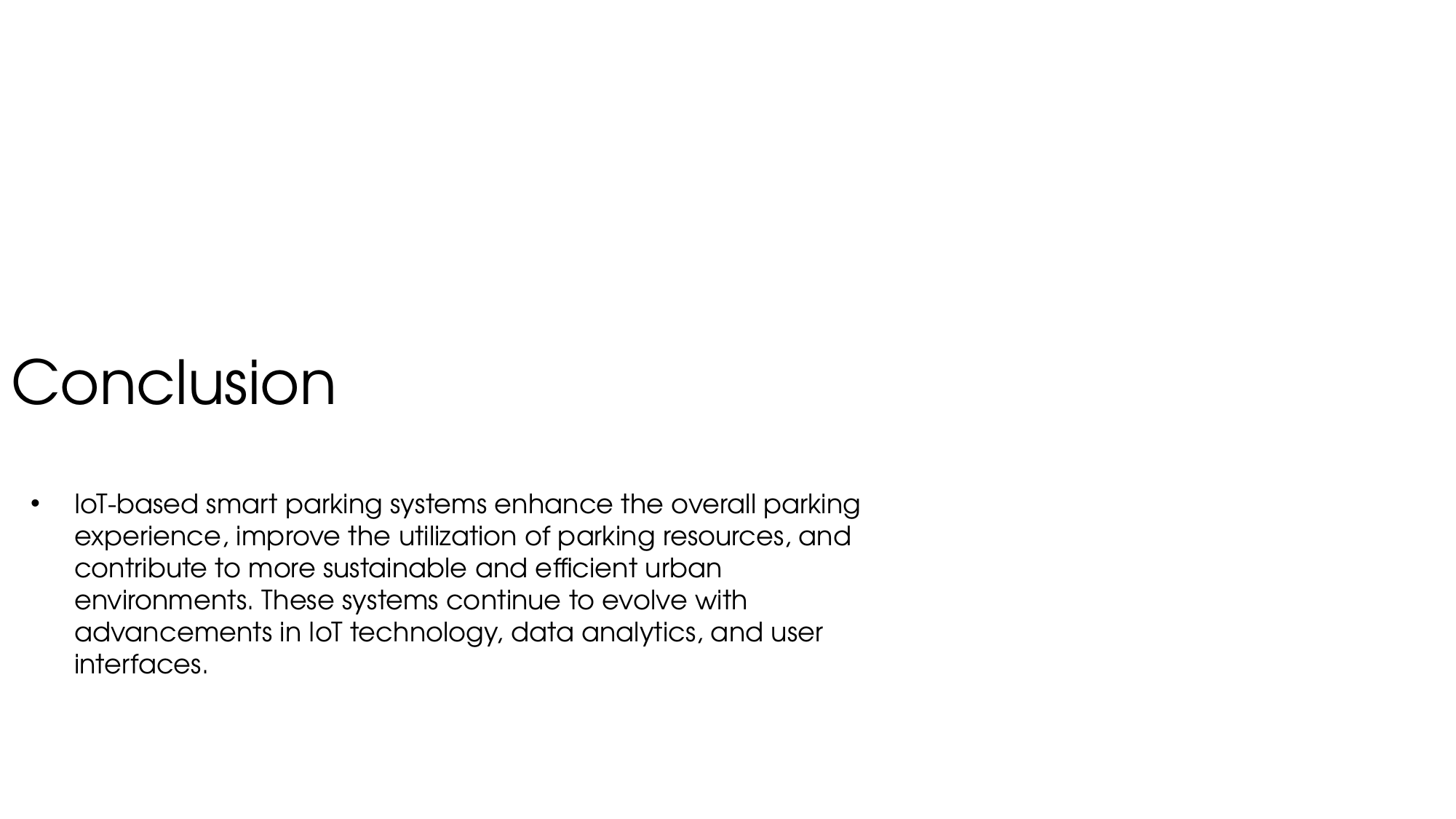

Conclusion
IoT-based smart parking systems enhance the overall parking experience, improve the utilization of parking resources, and contribute to more sustainable and efficient urban environments. These systems continue to evolve with advancements in IoT technology, data analytics, and user interfaces.